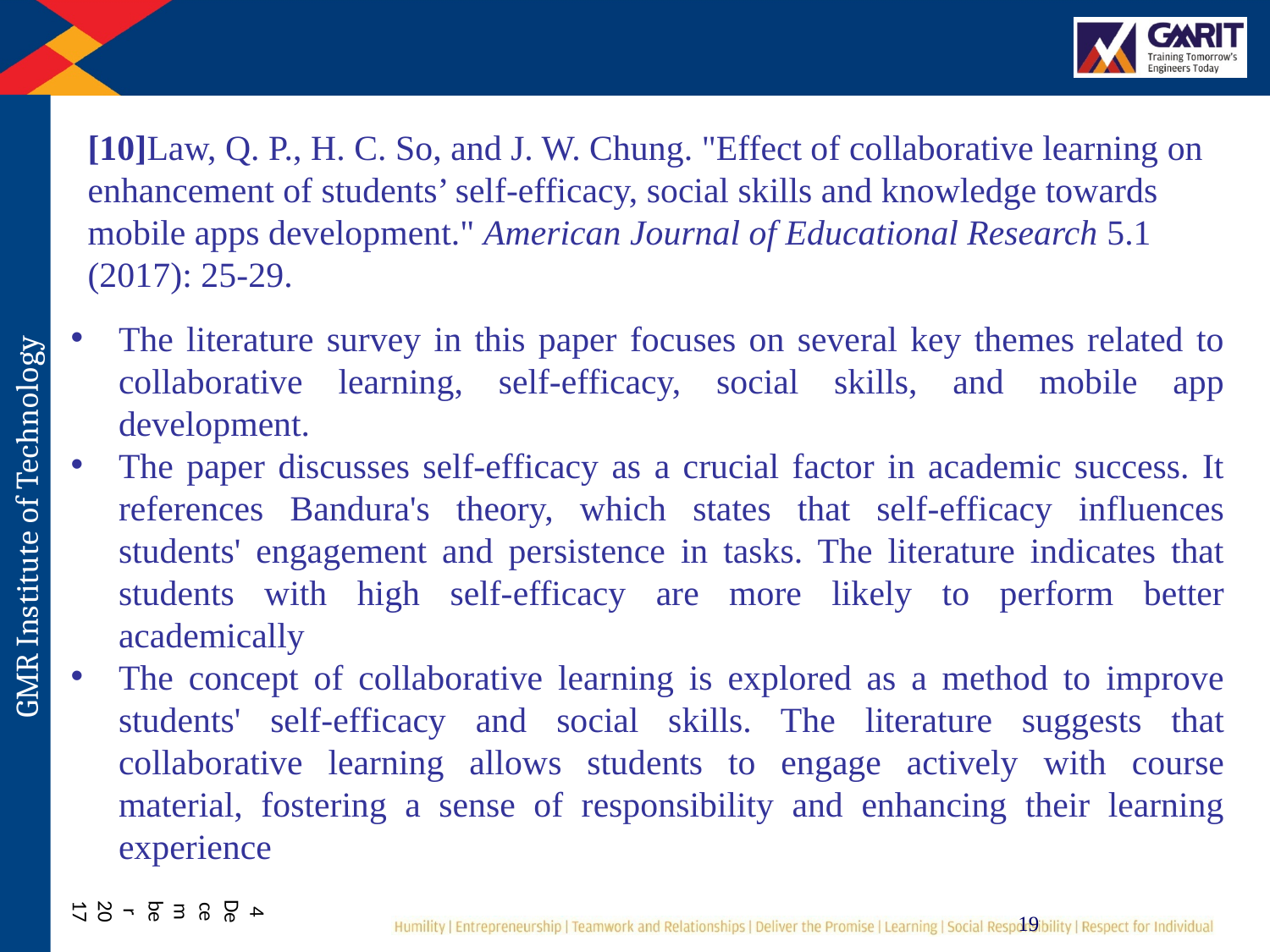

[10]Law, Q. P., H. C. So, and J. W. Chung. "Effect of collaborative learning on enhancement of students’ self-efficacy, social skills and knowledge towards mobile apps development." American Journal of Educational Research 5.1 (2017): 25-29.

The literature survey in this paper focuses on several key themes related to collaborative learning, self-efficacy, social skills, and mobile app development.
The paper discusses self-efficacy as a crucial factor in academic success. It references Bandura's theory, which states that self-efficacy influences students' engagement and persistence in tasks. The literature indicates that students with high self-efficacy are more likely to perform better academically
The concept of collaborative learning is explored as a method to improve students' self-efficacy and social skills. The literature suggests that collaborative learning allows students to engage actively with course material, fostering a sense of responsibility and enhancing their learning experience
4 December 2017
19